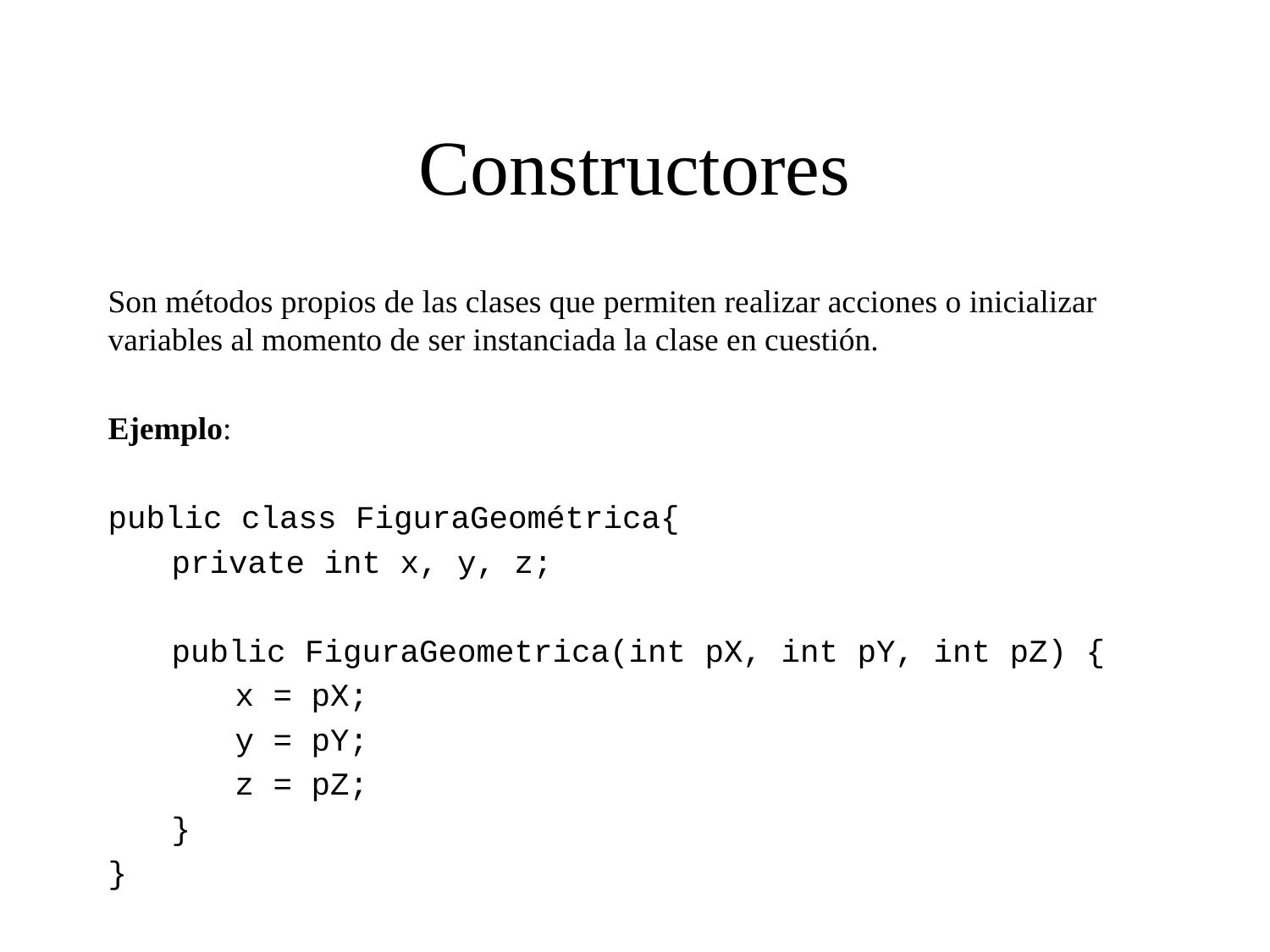

# Constructores
Son métodos propios de las clases que permiten realizar acciones o inicializar variables al momento de ser instanciada la clase en cuestión.

Ejemplo:

public class FiguraGeométrica{
private int x, y, z;

public FiguraGeometrica(int pX, int pY, int pZ) {
x = pX;
y = pY;
z = pZ;
}
}